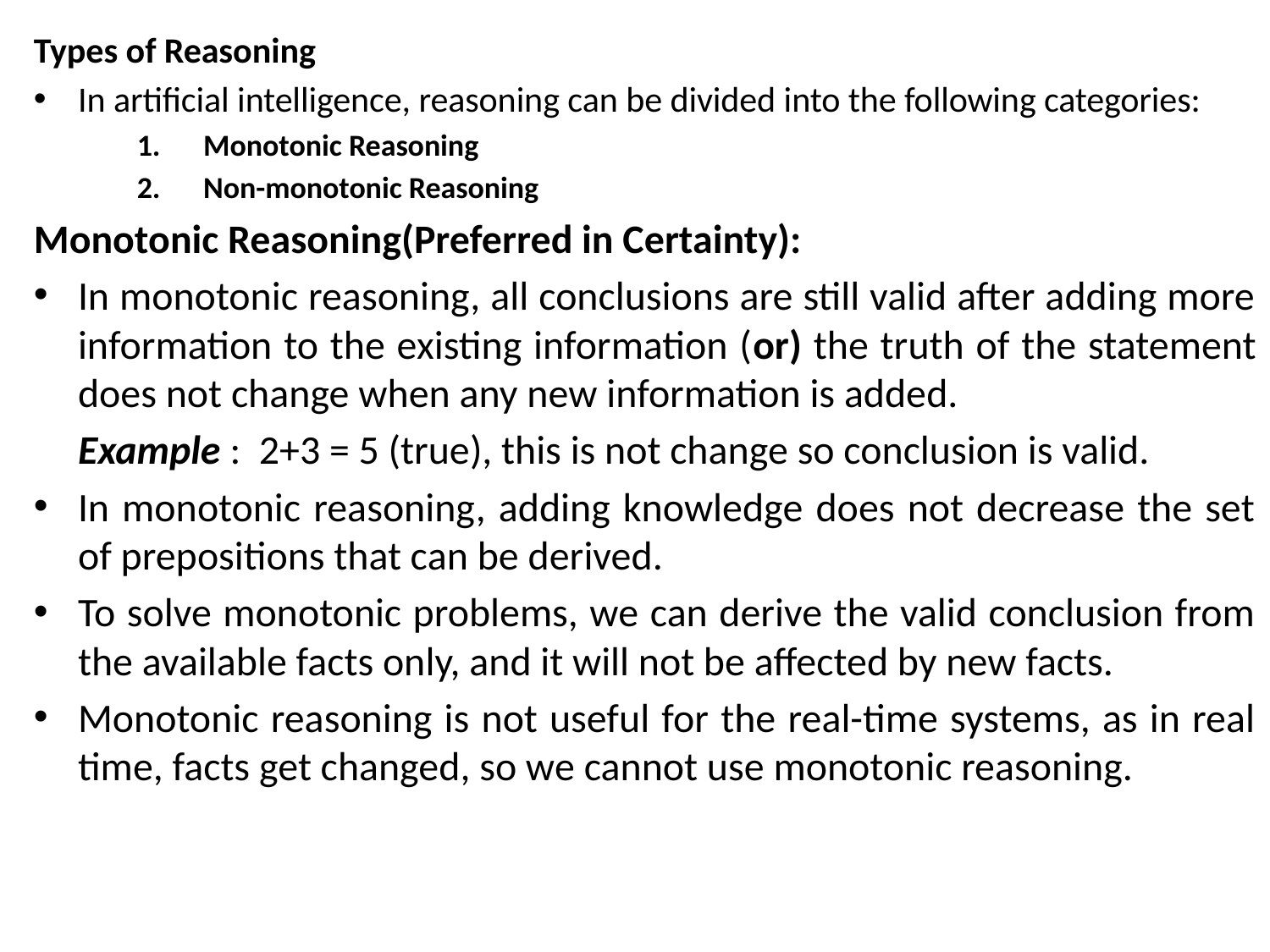

Types of Reasoning
In artificial intelligence, reasoning can be divided into the following categories:
Monotonic Reasoning
Non-monotonic Reasoning
Monotonic Reasoning(Preferred in Certainty):
In monotonic reasoning, all conclusions are still valid after adding more information to the existing information (or) the truth of the statement does not change when any new information is added.
	Example :  2+3 = 5 (true), this is not change so conclusion is valid.
In monotonic reasoning, adding knowledge does not decrease the set of prepositions that can be derived.
To solve monotonic problems, we can derive the valid conclusion from the available facts only, and it will not be affected by new facts.
Monotonic reasoning is not useful for the real-time systems, as in real time, facts get changed, so we cannot use monotonic reasoning.

#